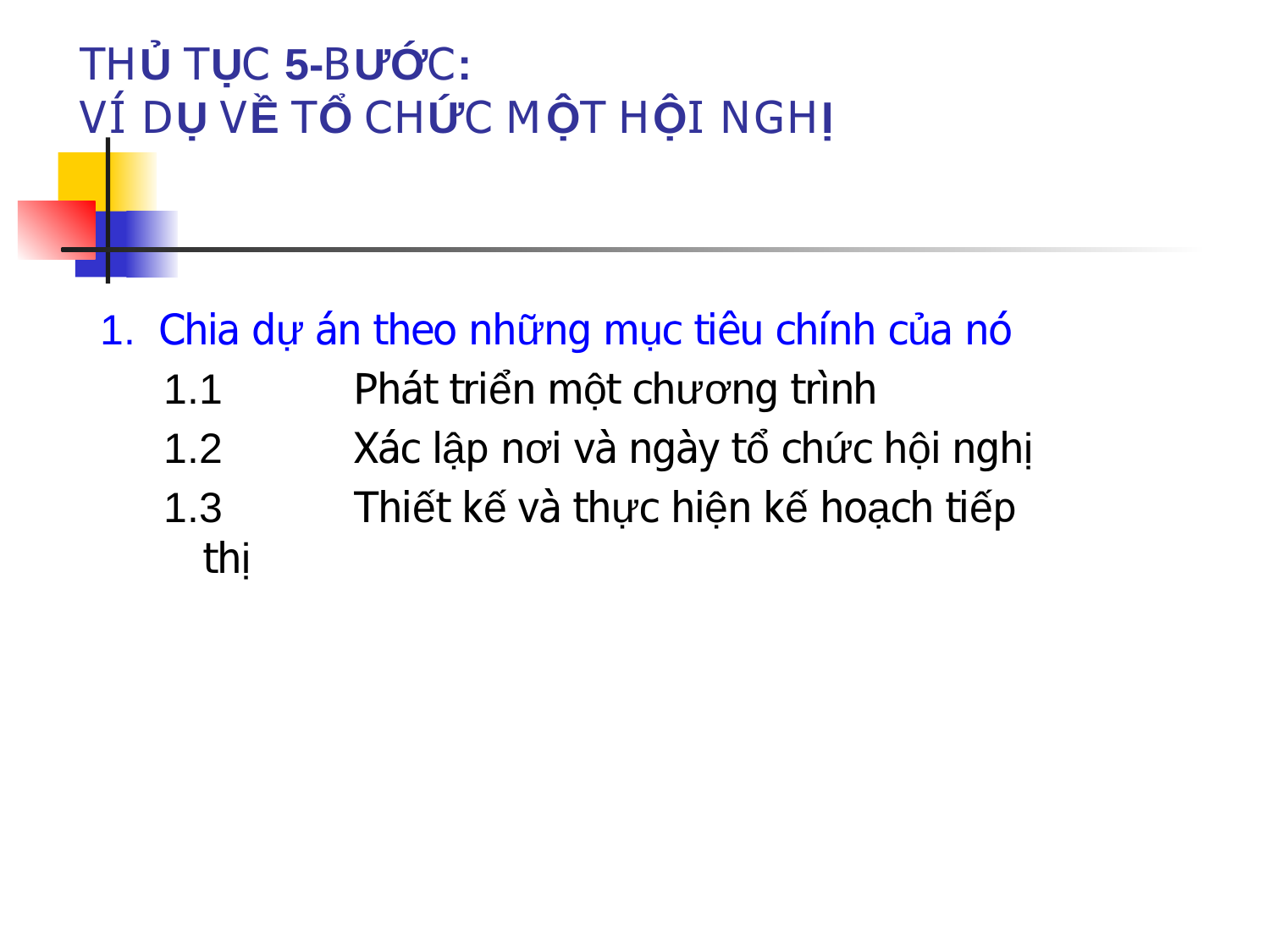

# THỦ TỤC 5-BƯỚC: VÍ DỤ VỀ TỔ CHỨC MỘT HỘI NGHỊ
1.  Chia dự án theo những mục tiêu chính của nó
1.1	  Phát triển một chương trình
1.2	  Xác lập nơi và ngày tổ chức hội nghị
1.3	  Thiết kế và thực hiện kế hoạch tiếp thị